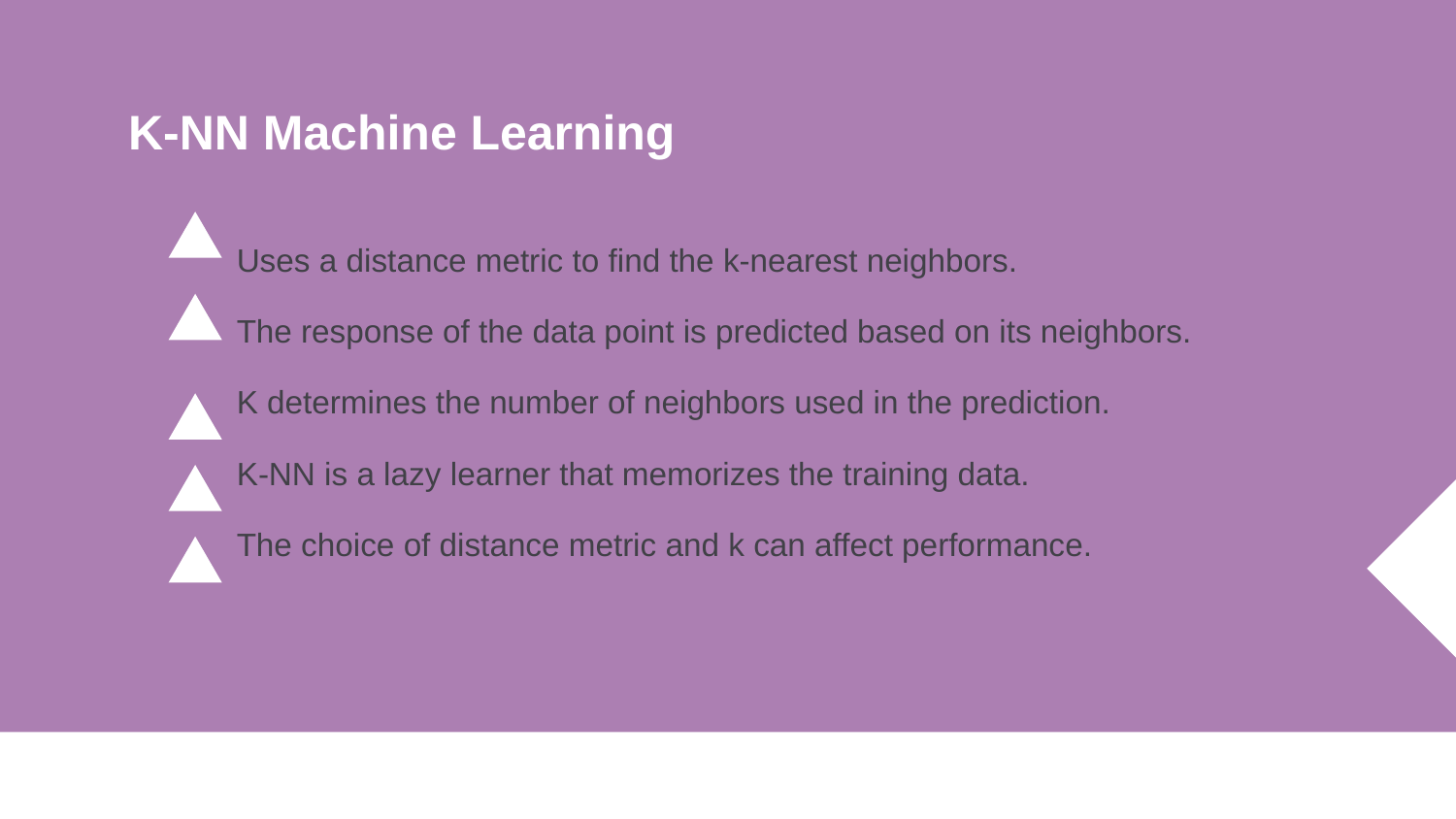

# K-NN Machine Learning
Uses a distance metric to find the k-nearest neighbors.
The response of the data point is predicted based on its neighbors.
K determines the number of neighbors used in the prediction.
K-NN is a lazy learner that memorizes the training data.
The choice of distance metric and k can affect performance.